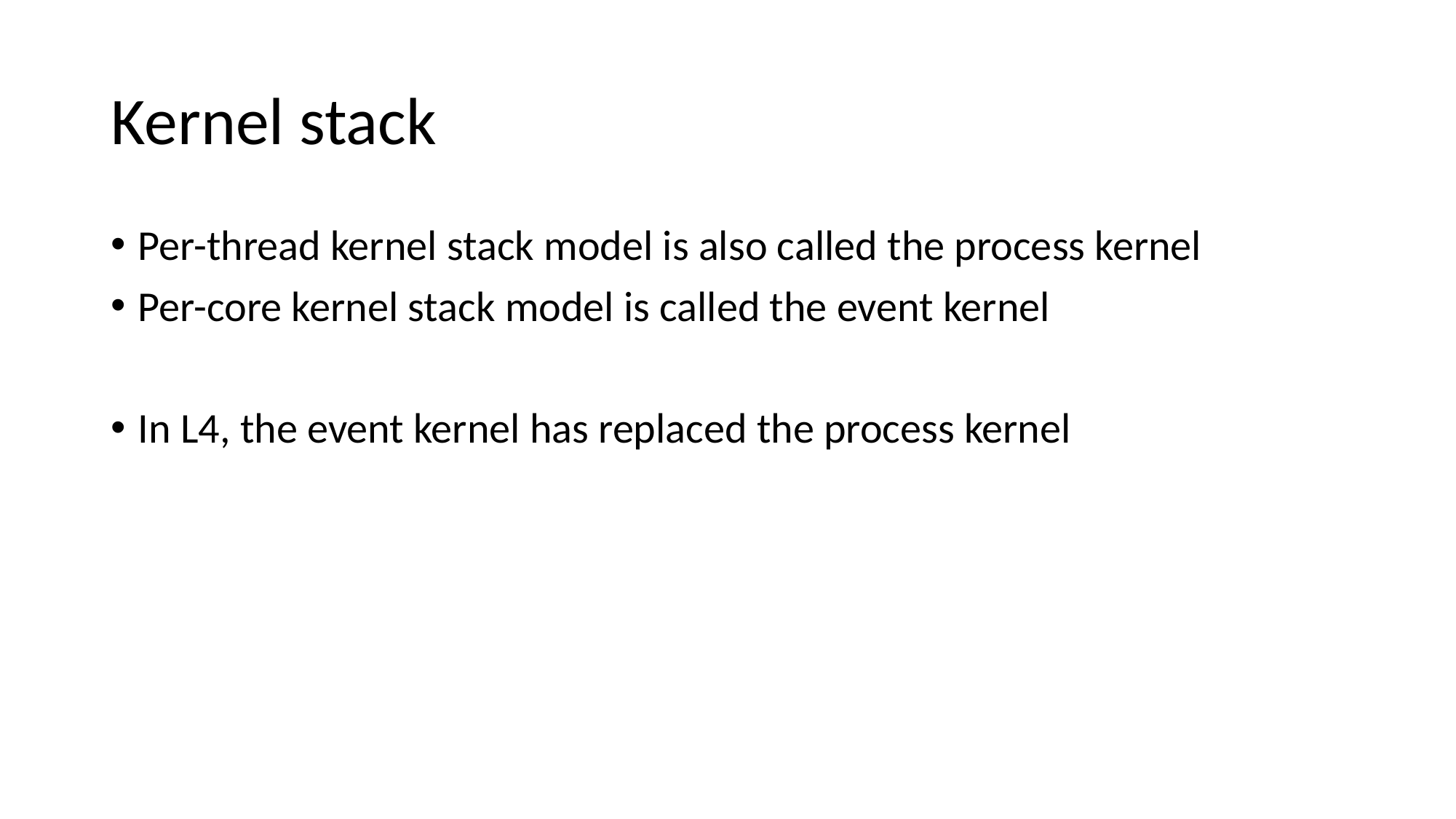

# Kernel stack
Per-thread kernel stack model is also called the process kernel
Per-core kernel stack model is called the event kernel

In L4, the event kernel has replaced the process kernel